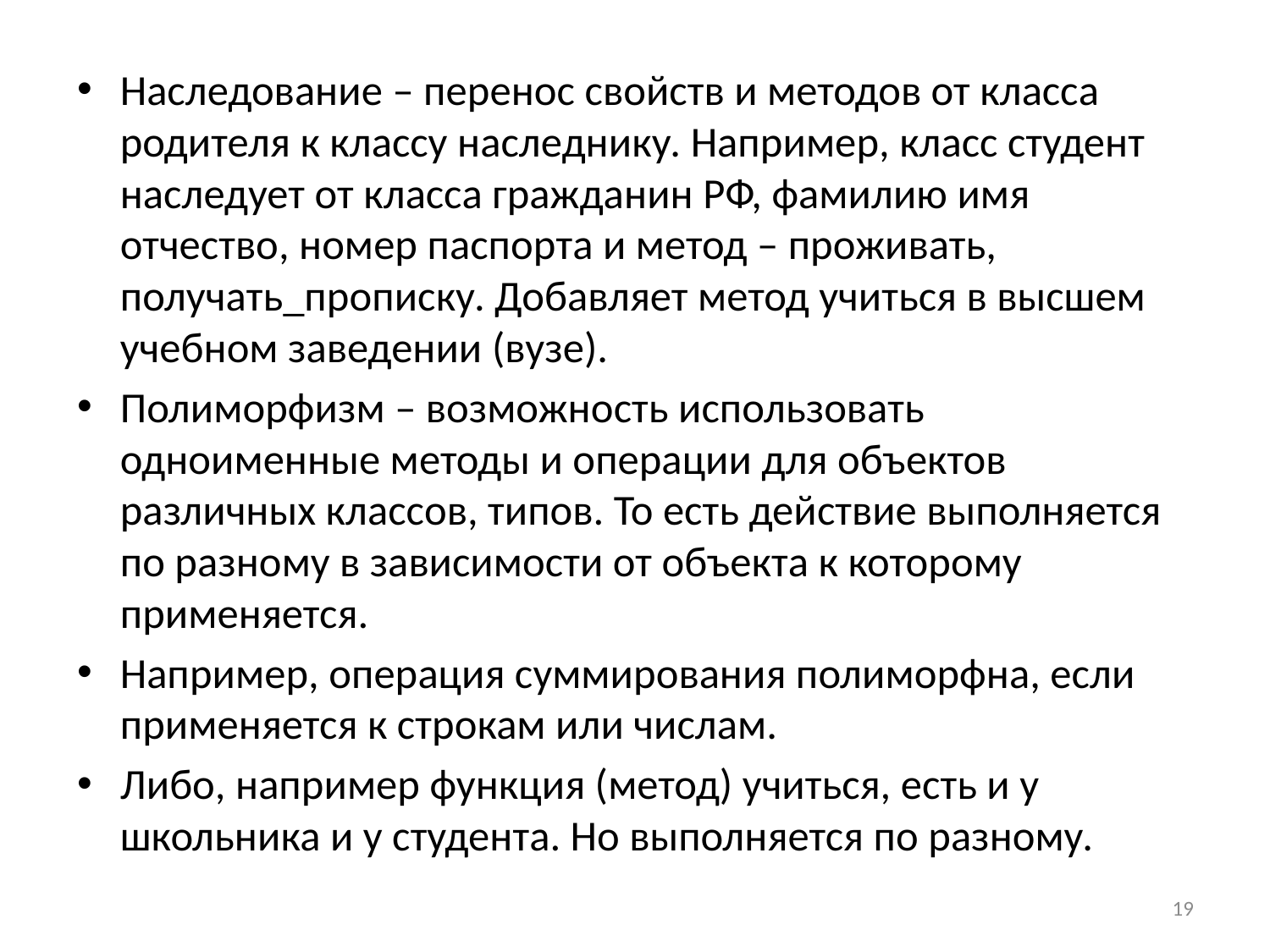

Наследование – перенос свойств и методов от класса родителя к классу наследнику. Например, класс студент наследует от класса гражданин РФ, фамилию имя отчество, номер паспорта и метод – проживать, получать_прописку. Добавляет метод учиться в высшем учебном заведении (вузе).
Полиморфизм – возможность использовать одноименные методы и операции для объектов различных классов, типов. То есть действие выполняется по разному в зависимости от объекта к которому применяется.
Например, операция суммирования полиморфна, если применяется к строкам или числам.
Либо, например функция (метод) учиться, есть и у школьника и у студента. Но выполняется по разному.
19